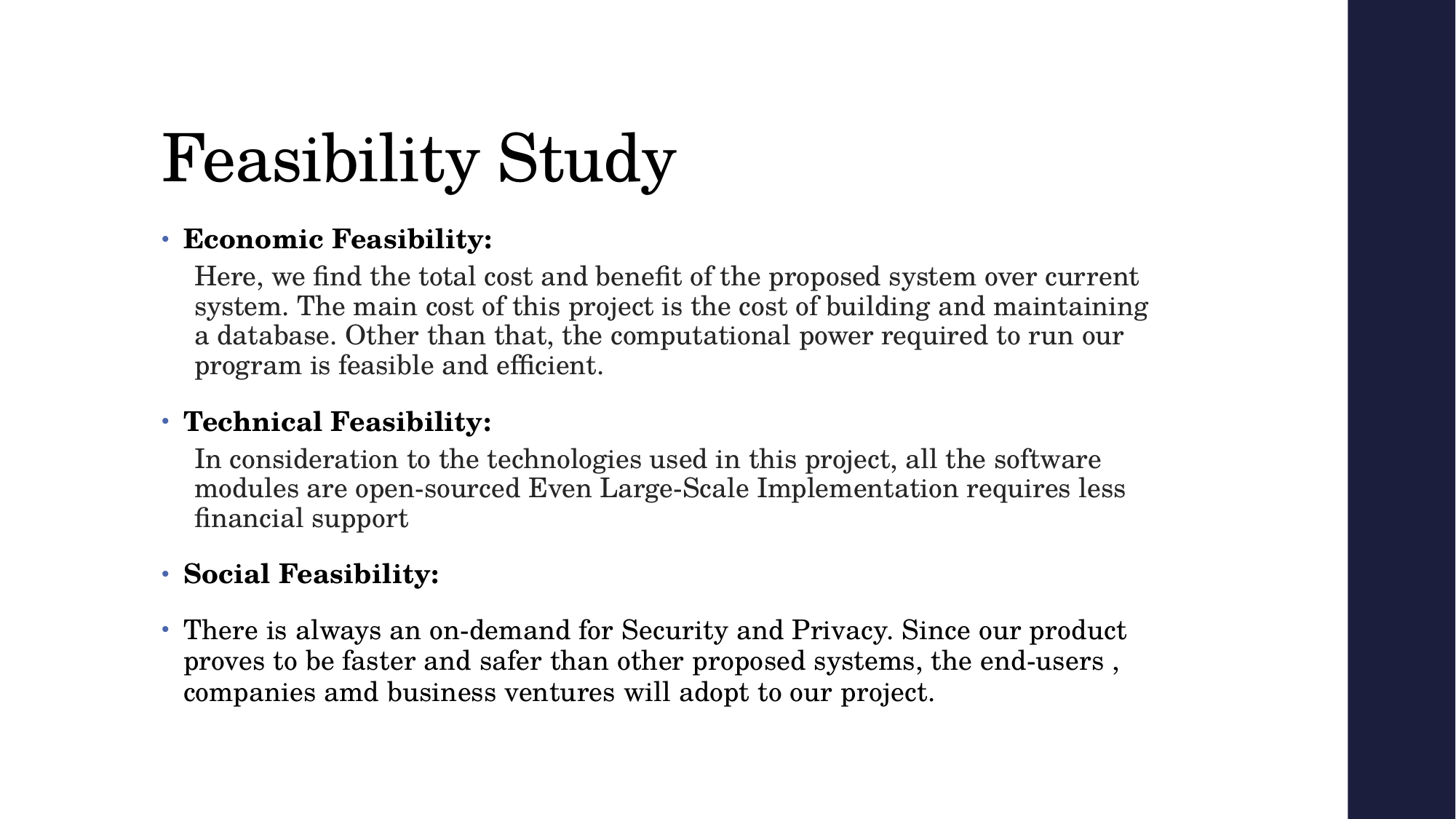

# Feasibility Study
Economic Feasibility:
Here, we find the total cost and benefit of the proposed system over current system. The main cost of this project is the cost of building and maintaining a database. Other than that, the computational power required to run our program is feasible and efficient.
Technical Feasibility:
In consideration to the technologies used in this project, all the software modules are open-sourced Even Large-Scale Implementation requires less financial support
Social Feasibility:
There is always an on-demand for Security and Privacy. Since our product proves to be faster and safer than other proposed systems, the end-users , companies amd business ventures will adopt to our project.